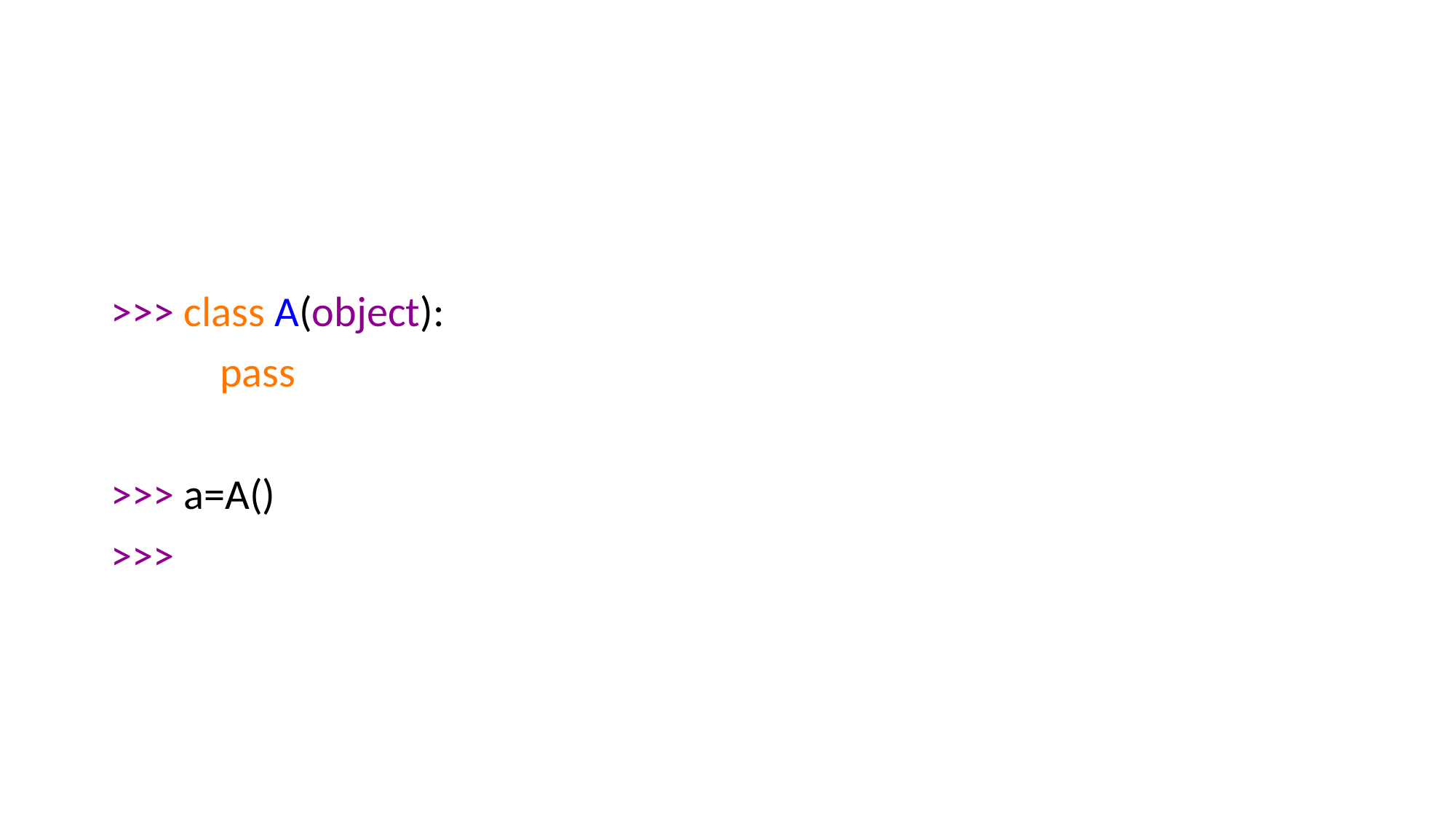

>>> class A(object):
	pass

>>> a=A()
>>>